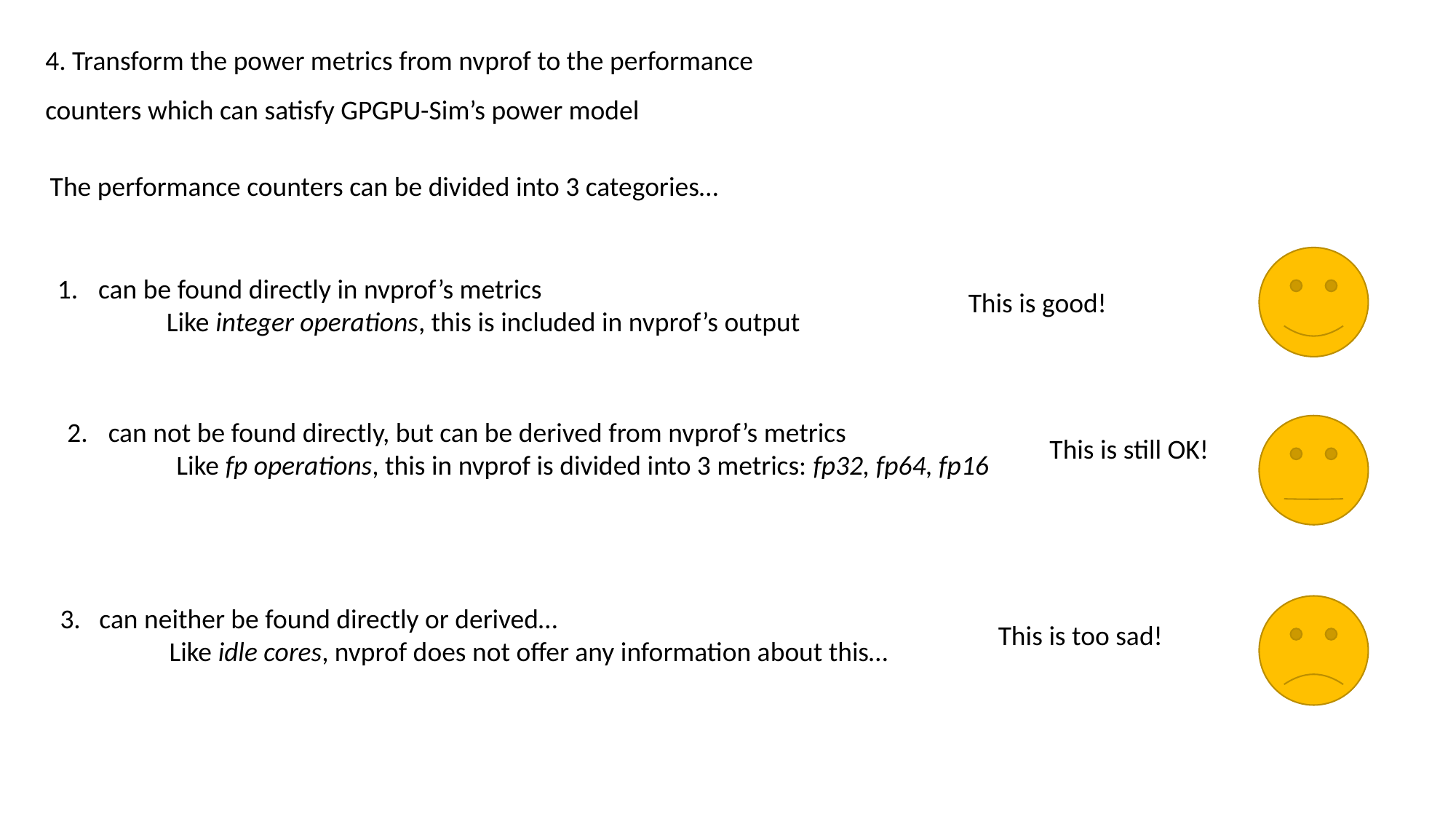

4. Transform the power metrics from nvprof to the performance counters which can satisfy GPGPU-Sim’s power model
The performance counters can be divided into 3 categories…

can be found directly in nvprof’s metrics
	Like integer operations, this is included in nvprof’s output
This is good!
can not be found directly, but can be derived from nvprof’s metrics
	Like fp operations, this in nvprof is divided into 3 metrics: fp32, fp64, fp16

This is still OK!
3.   can neither be found directly or derived…
	Like idle cores, nvprof does not offer any information about this…

This is too sad!